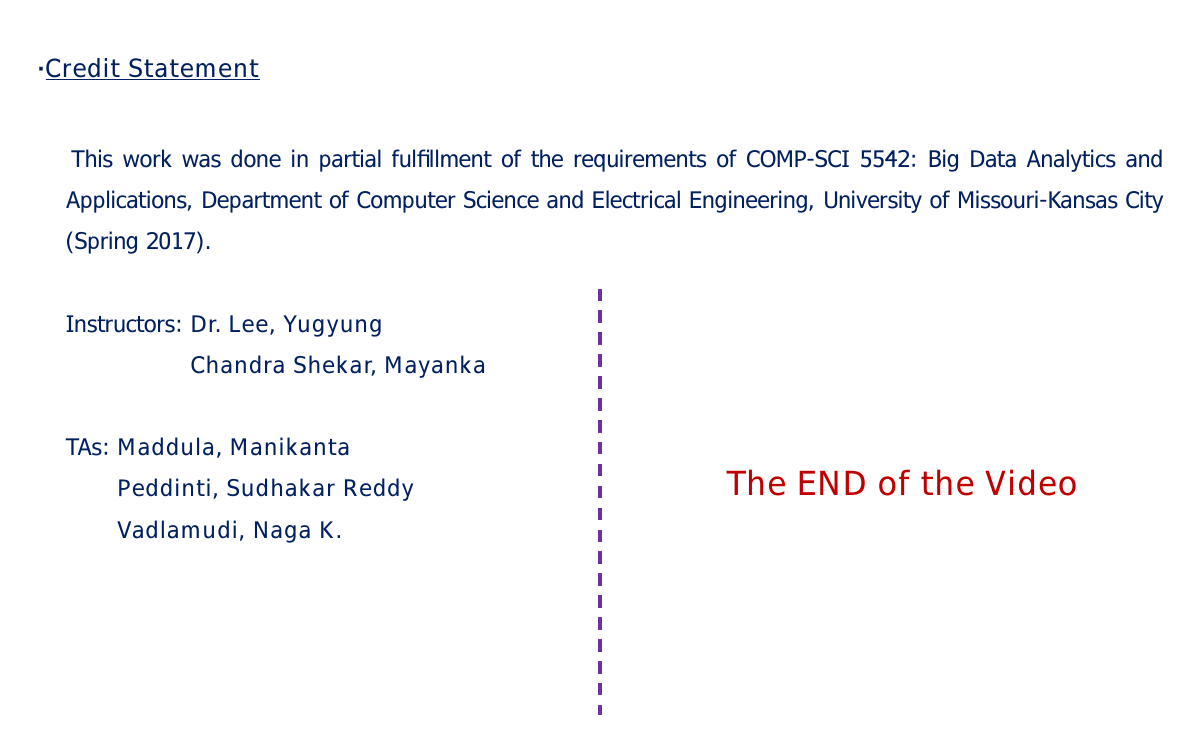

·Credit Statement

　This work was done in partial fulfillment of the requirements of COMP-SCI 5542: Big Data Analytics and
　Applications, Department of Computer Science and Electrical Engineering, University of Missouri-Kansas City
　(Spring 2017).

　Instructors: Dr. Lee, Yugyung
　Instructors: Chandra Shekar, Mayanka

　TAs: Maddula, Manikanta
　TAs: Peddinti, Sudhakar Reddy
　TAs: Vadlamudi, Naga K.
# Credit Statement
The END of the Video